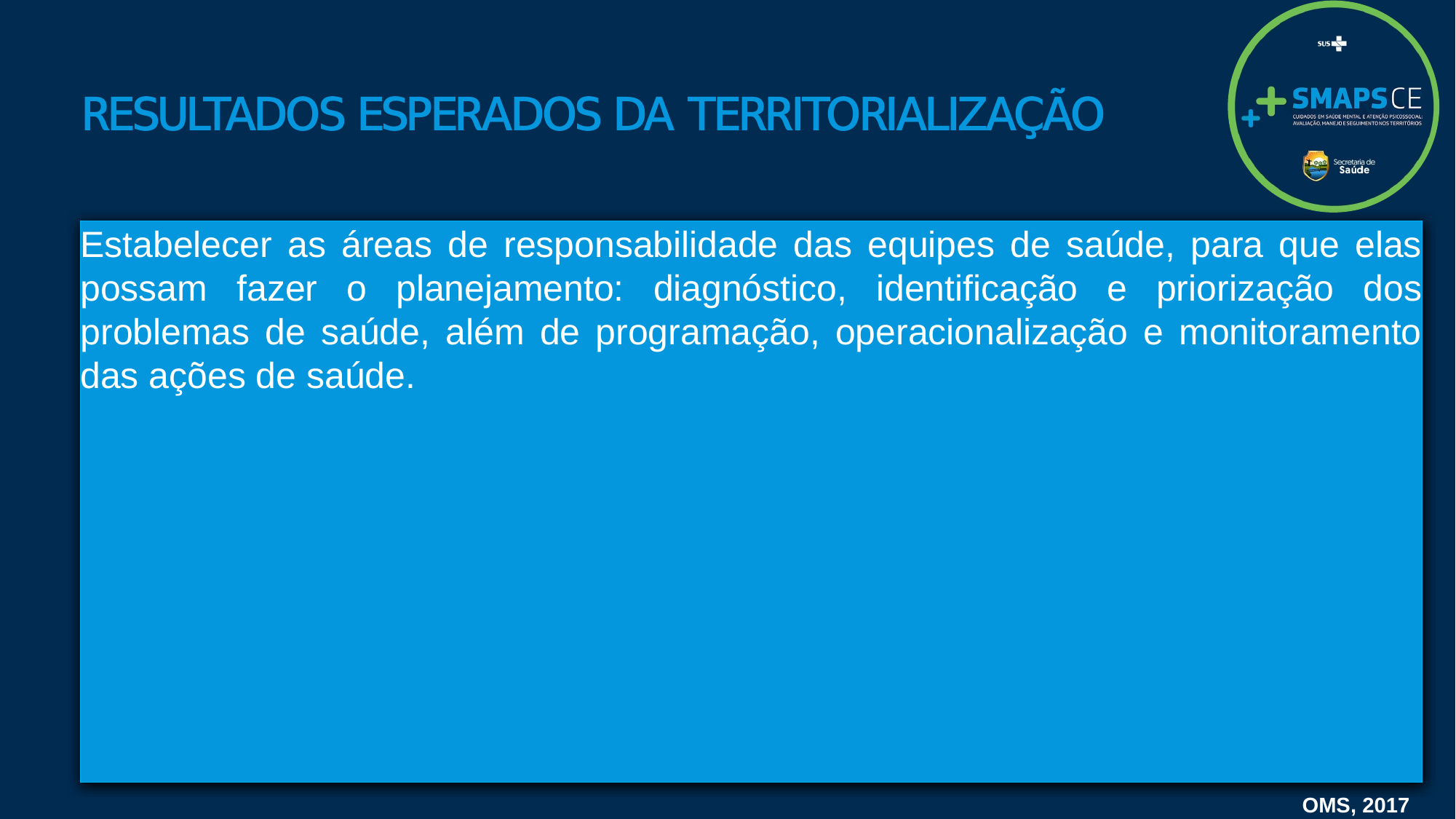

# Resultados esperados da territorialização
Estabelecer as áreas de responsabilidade das equipes de saúde, para que elas possam fazer o planejamento: diagnóstico, identificação e priorização dos problemas de saúde, além de programação, operacionalização e monitoramento das ações de saúde.